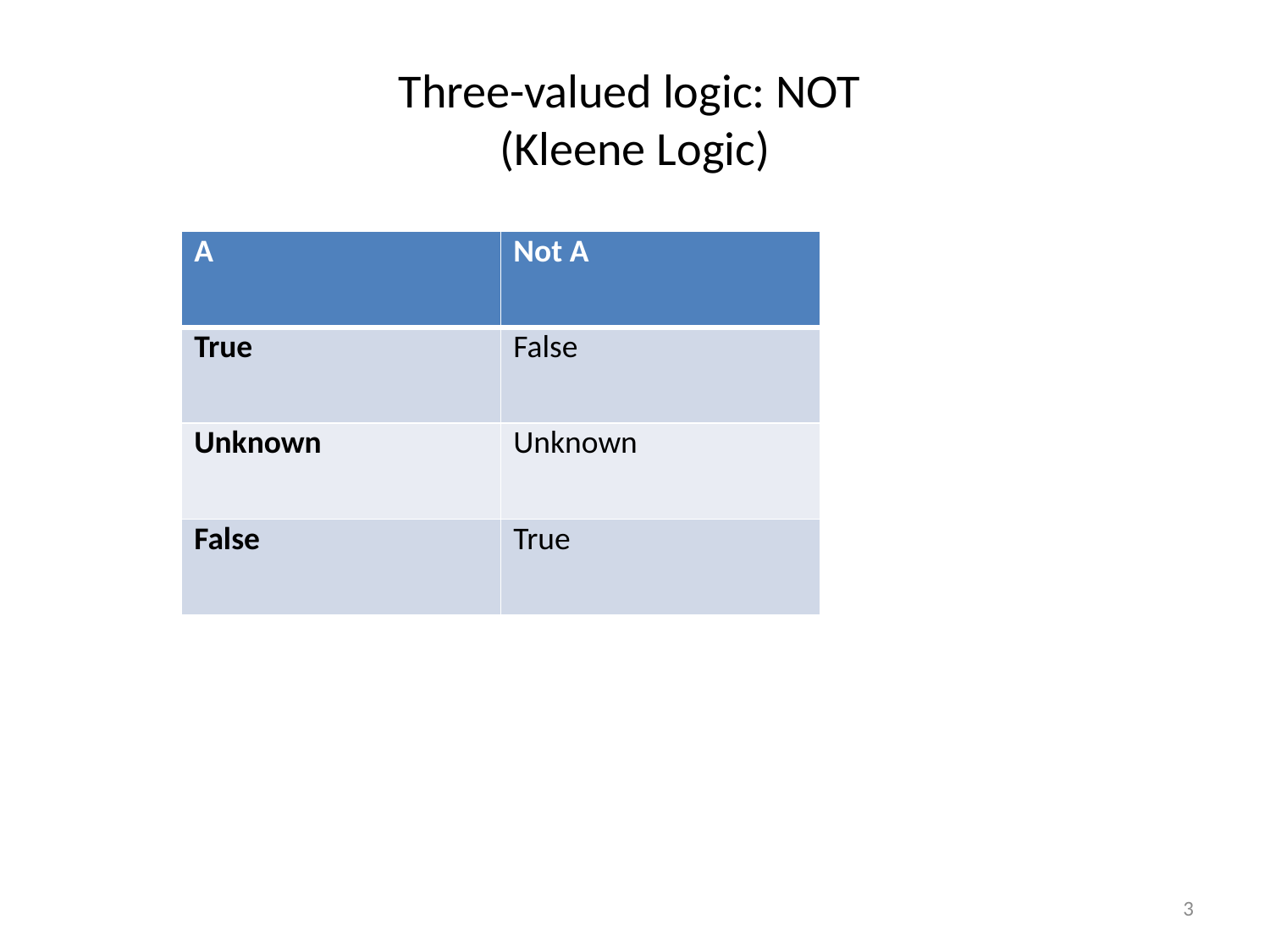

# Three-valued logic: NOT (Kleene Logic)
| A | Not A |
| --- | --- |
| True | False |
| Unknown | Unknown |
| False | True |
|  |  |  |
| --- | --- | --- |
|  |  |  |
|  |  |  |
|  |  |  |
3